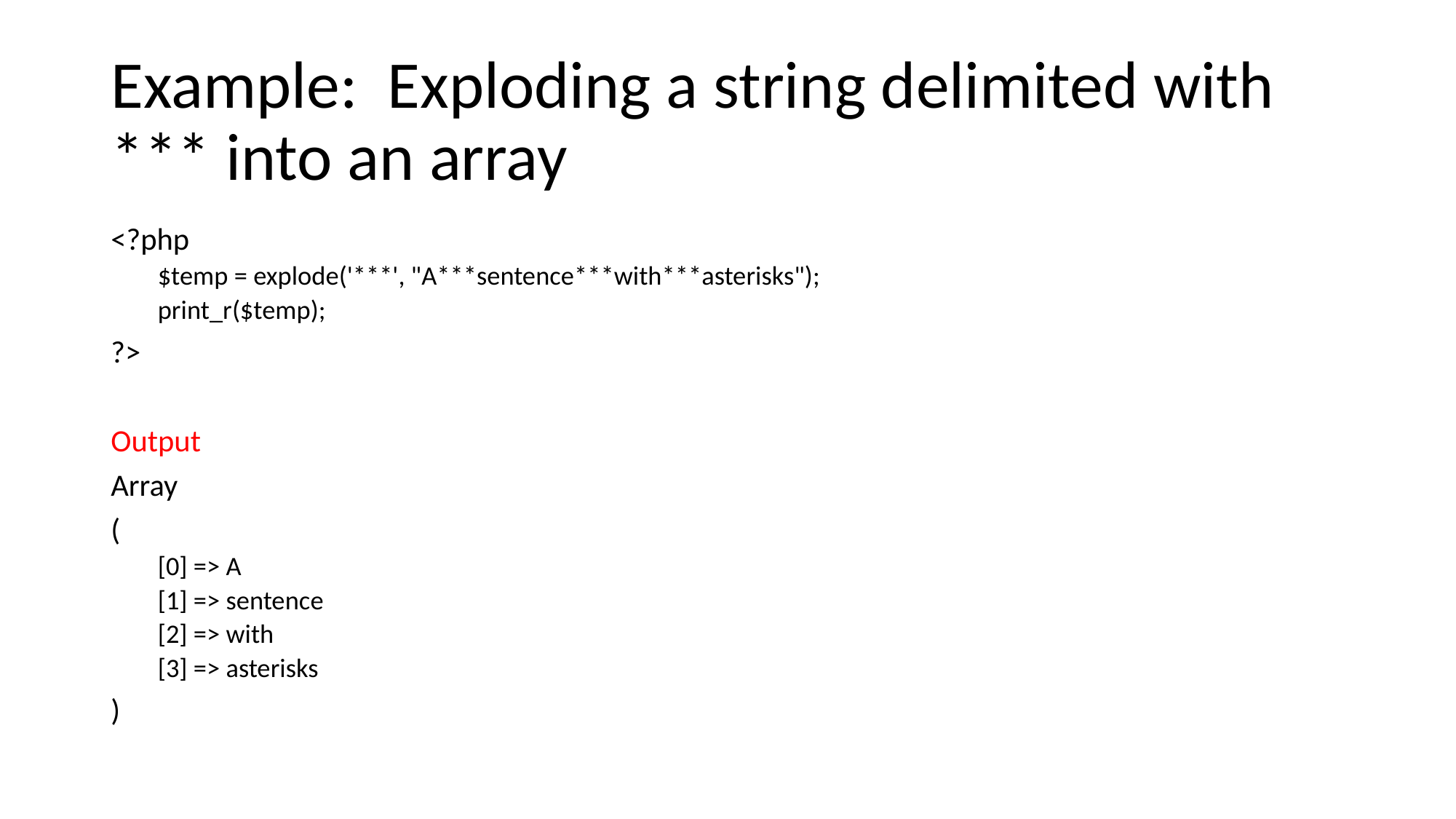

# Example:  Exploding a string delimited with *** into an array
<?php
$temp = explode('***', "A***sentence***with***asterisks");
print_r($temp);
?>

Output
Array
(
[0] => A
[1] => sentence
[2] => with
[3] => asterisks
)